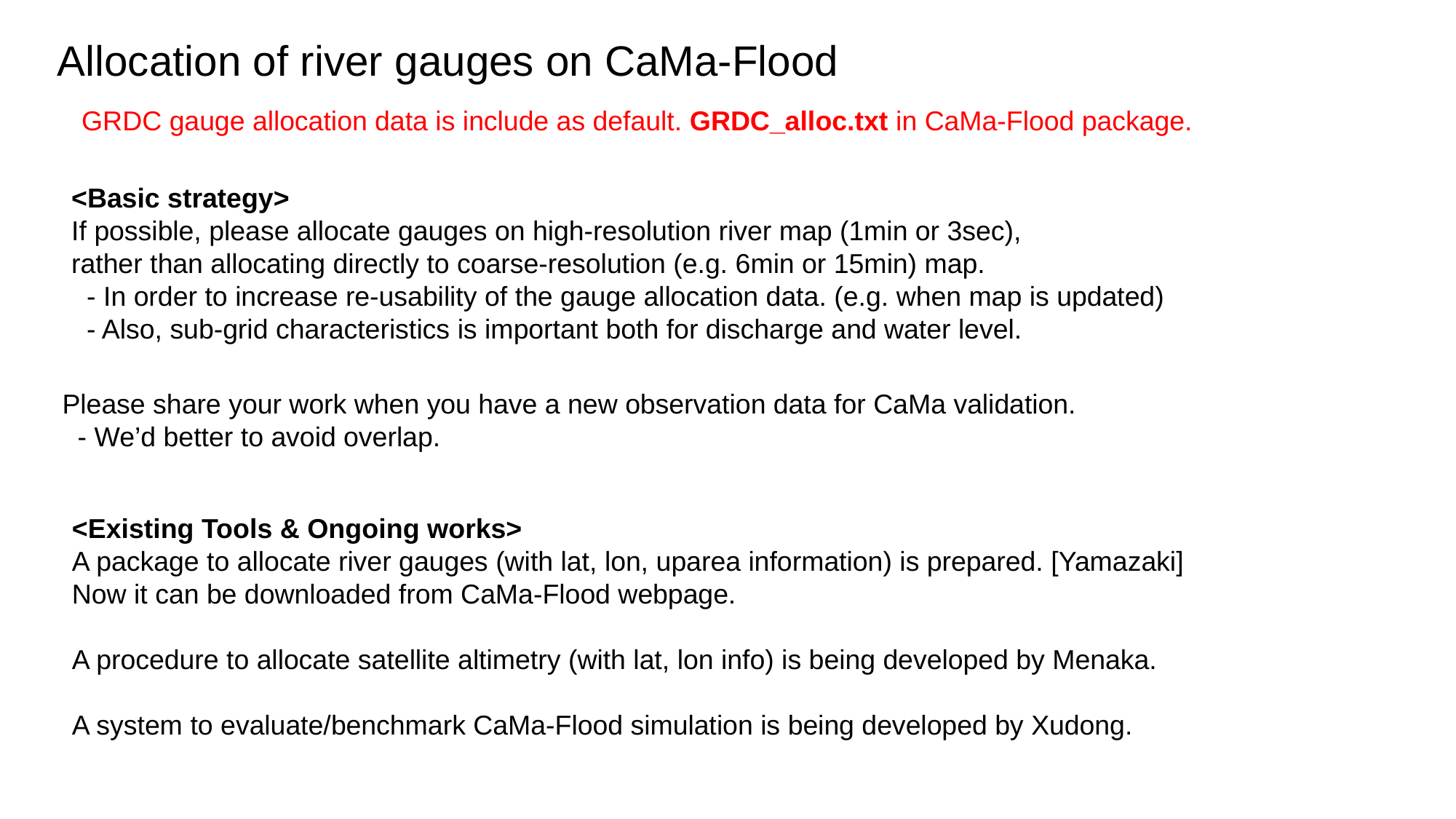

Allocation of river gauges on CaMa-Flood
GRDC gauge allocation data is include as default. GRDC_alloc.txt in CaMa-Flood package.
<Basic strategy>
If possible, please allocate gauges on high-resolution river map (1min or 3sec),
rather than allocating directly to coarse-resolution (e.g. 6min or 15min) map.
  - In order to increase re-usability of the gauge allocation data. (e.g. when map is updated)
  - Also, sub-grid characteristics is important both for discharge and water level.
Please share your work when you have a new observation data for CaMa validation.
  - We’d better to avoid overlap.
<Existing Tools & Ongoing works>
A package to allocate river gauges (with lat, lon, uparea information) is prepared. [Yamazaki]
Now it can be downloaded from CaMa-Flood webpage.

A procedure to allocate satellite altimetry (with lat, lon info) is being developed by Menaka.

A system to evaluate/benchmark CaMa-Flood simulation is being developed by Xudong.